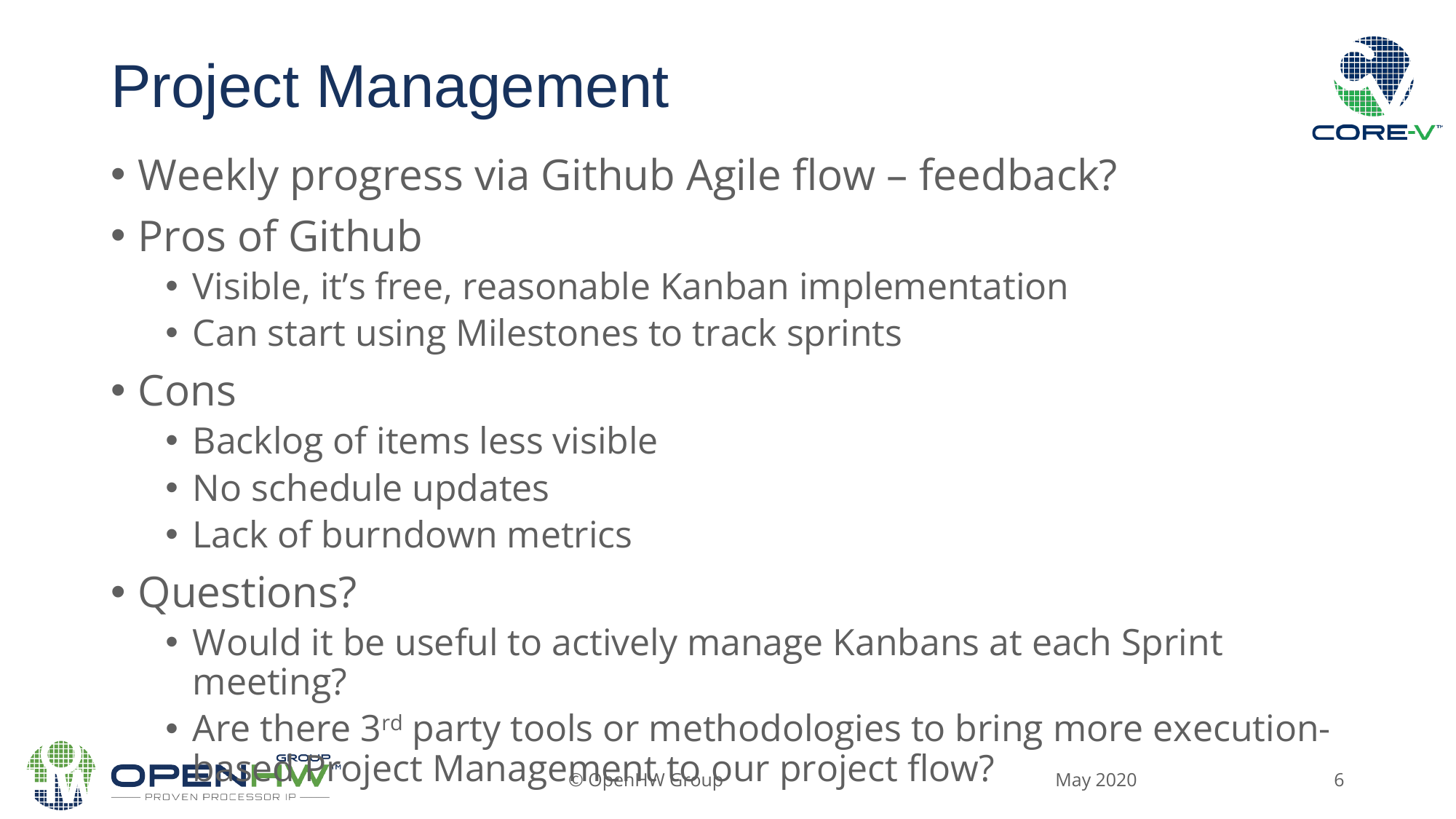

# Project Management
Weekly progress via Github Agile flow – feedback?
Pros of Github
Visible, it’s free, reasonable Kanban implementation
Can start using Milestones to track sprints
Cons
Backlog of items less visible
No schedule updates
Lack of burndown metrics
Questions?
Would it be useful to actively manage Kanbans at each Sprint meeting?
Are there 3rd party tools or methodologies to bring more execution-based Project Management to our project flow?

May 2020
© OpenHW Group
6